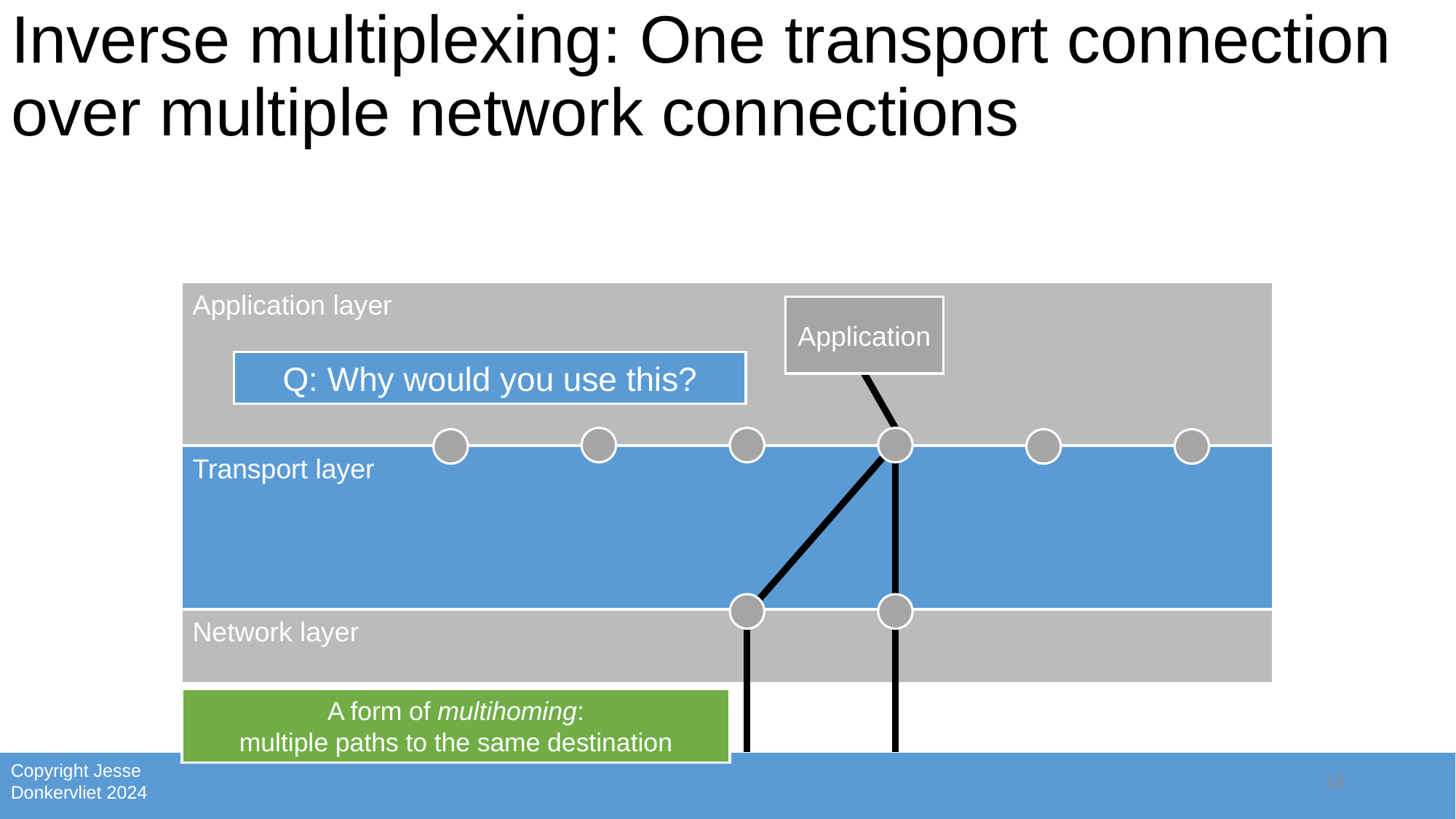

# Inverse multiplexing: One transport connection over multiple network connections

Application layer
Application
Q: Why would you use this?

Transport layer

Network layer
A form of multihoming:
multiple paths to the same destination

18